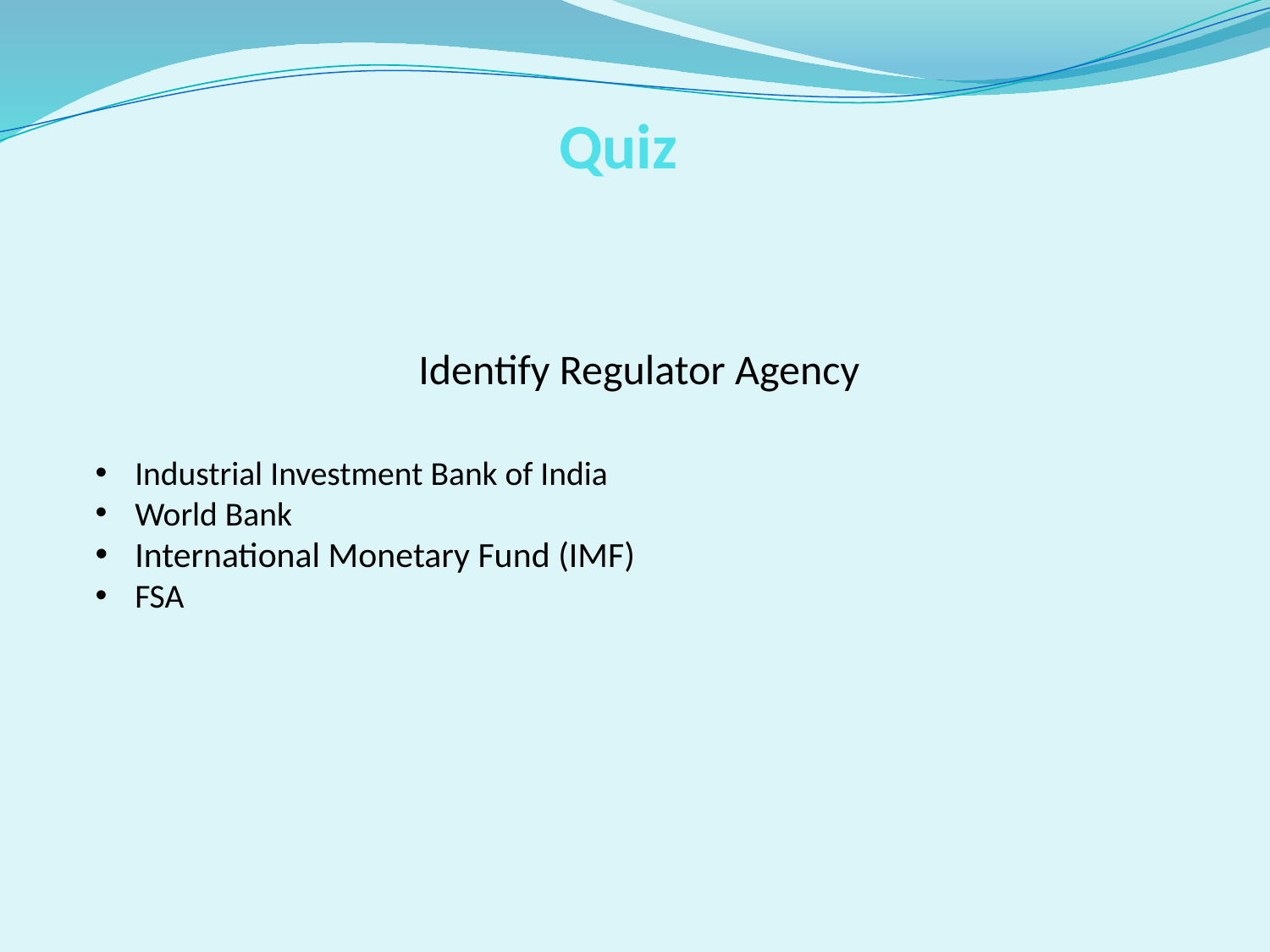

# Quiz

Identify Regulator Agency

Industrial Investment Bank of India
World Bank
International Monetary Fund (IMF)
FSA